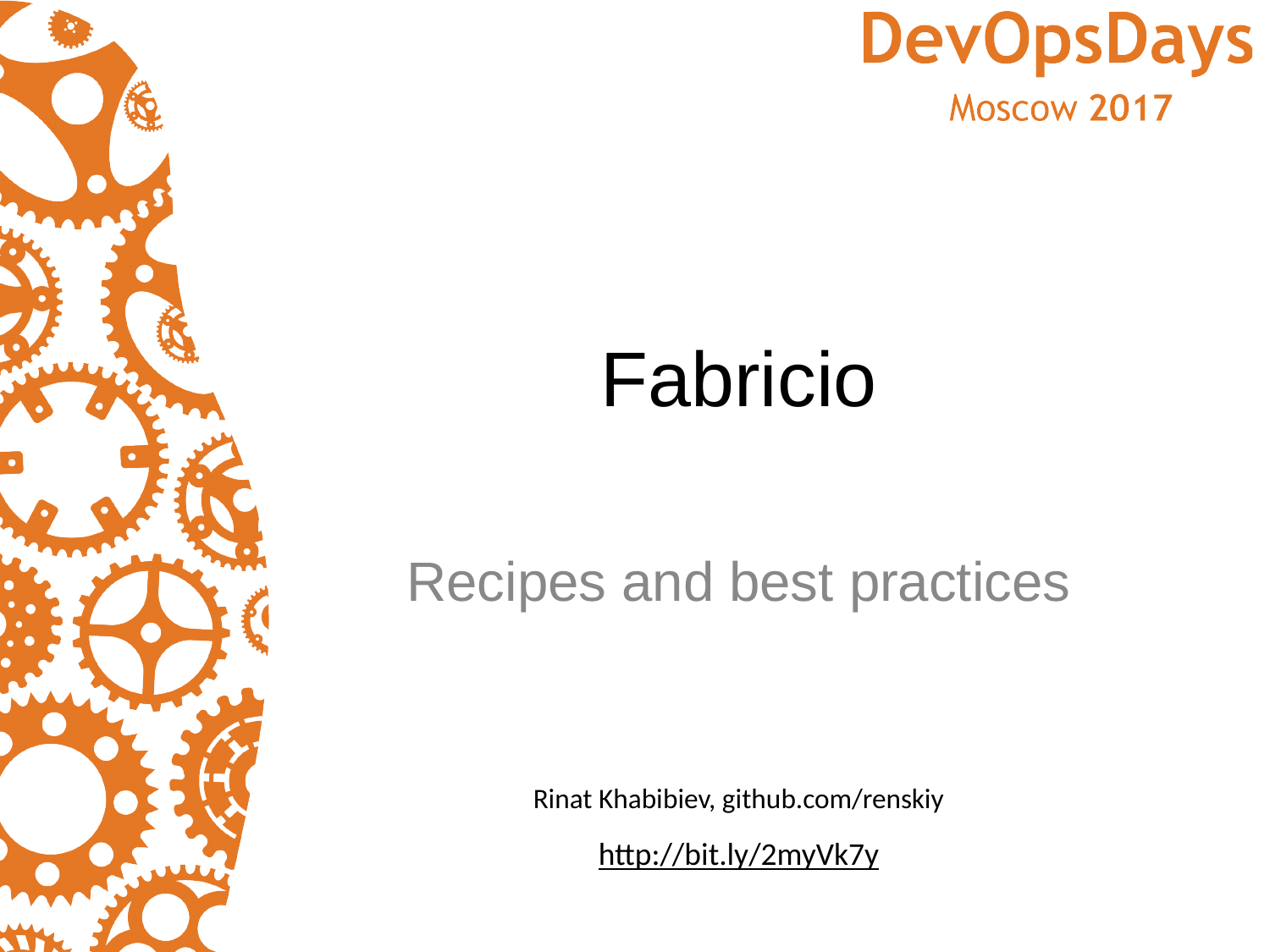

# Fabricio
Recipes and best practices
Rinat Khabibiev, github.com/renskiy
http://bit.ly/2myVk7y